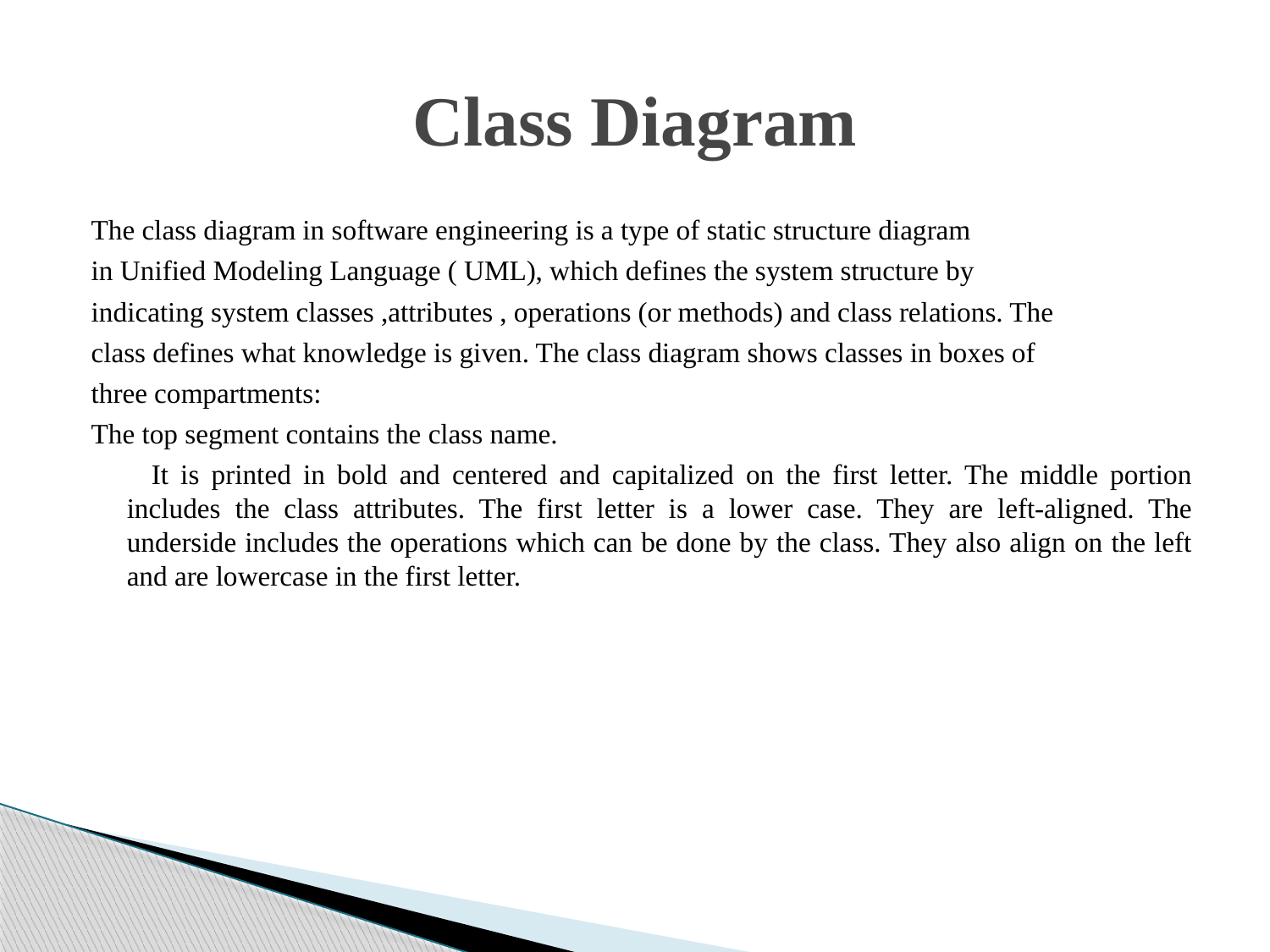

# Class Diagram
The class diagram in software engineering is a type of static structure diagram
in Unified Modeling Language ( UML), which defines the system structure by
indicating system classes ,attributes , operations (or methods) and class relations. The
class defines what knowledge is given. The class diagram shows classes in boxes of
three compartments:
The top segment contains the class name.
     It is printed in bold and centered and capitalized on the first letter. The middle portion includes the class attributes. The first letter is a lower case. They are left-aligned. The underside includes the operations which can be done by the class. They also align on the left and are lowercase in the first letter.